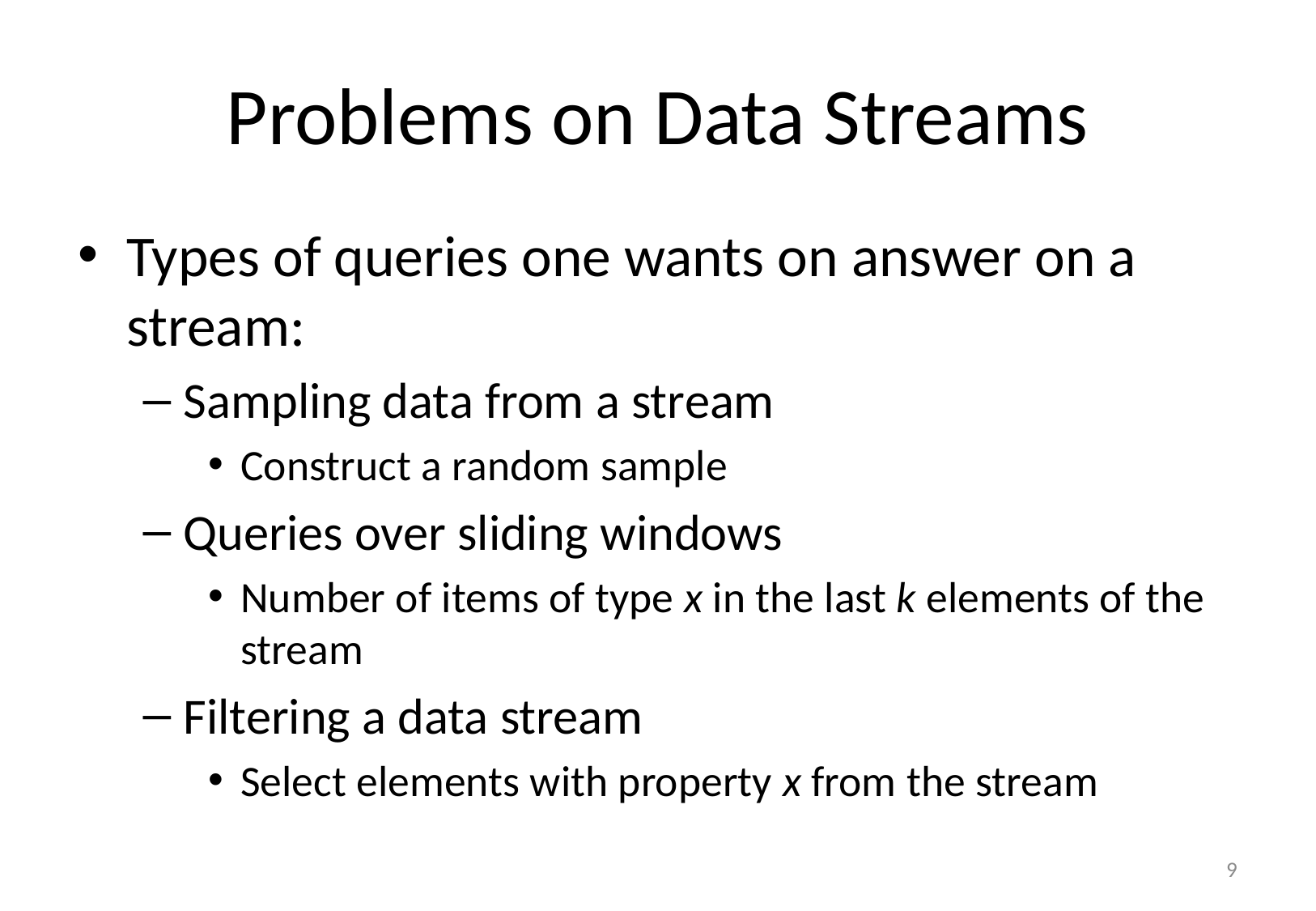

# Problems on Data Streams
Types of queries one wants on answer on a stream:
Sampling data from a stream
Construct a random sample
Queries over sliding windows
Number of items of type x in the last k elements of the stream
Filtering a data stream
Select elements with property x from the stream

9